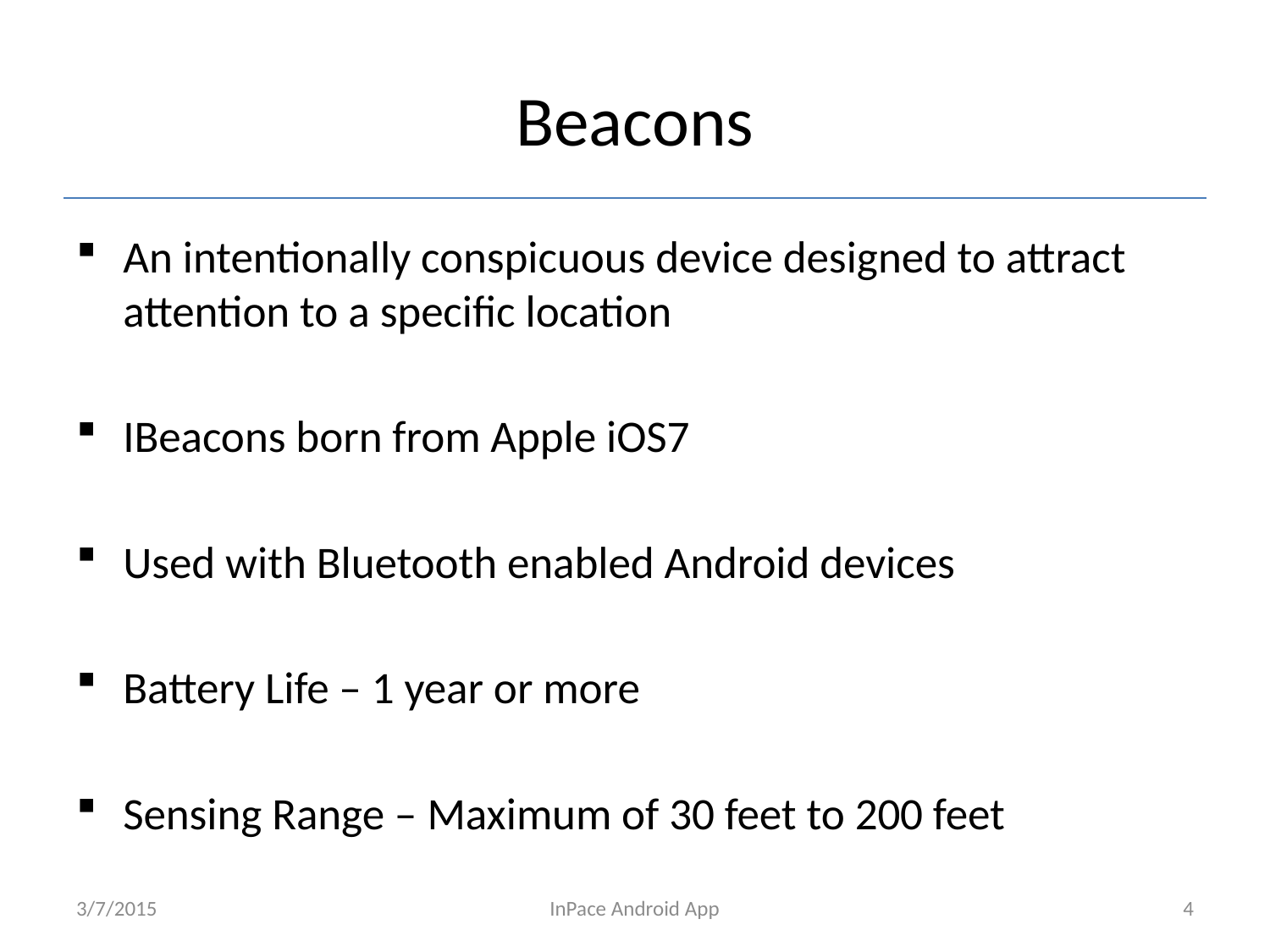

# Beacons
An intentionally conspicuous device designed to attract attention to a specific location

IBeacons born from Apple iOS7

Used with Bluetooth enabled Android devices

Battery Life – 1 year or more

Sensing Range – Maximum of 30 feet to 200 feet

3/7/2015
InPace Android App
4